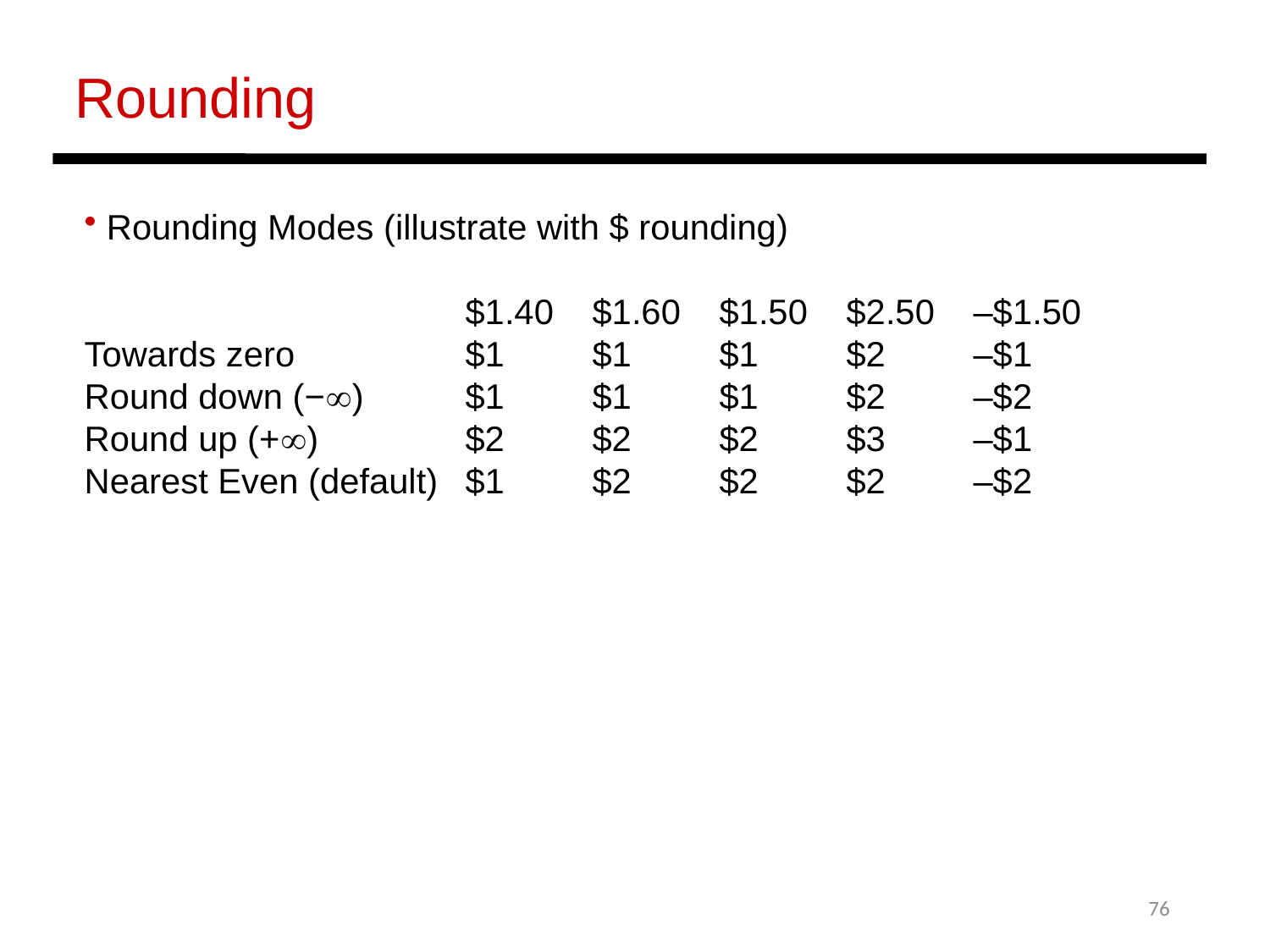

Rounding

 Rounding Modes (illustrate with $ rounding)

			$1.40	$1.60	$1.50	$2.50	–$1.50
Towards zero		$1	$1	$1	$2	–$1
Round down (−∞)	$1	$1	$1	$2	–$2
Round up (+∞) 		$2	$2	$2	$3	–$1
Nearest Even (default)	$1	$2	$2	$2	–$2

76